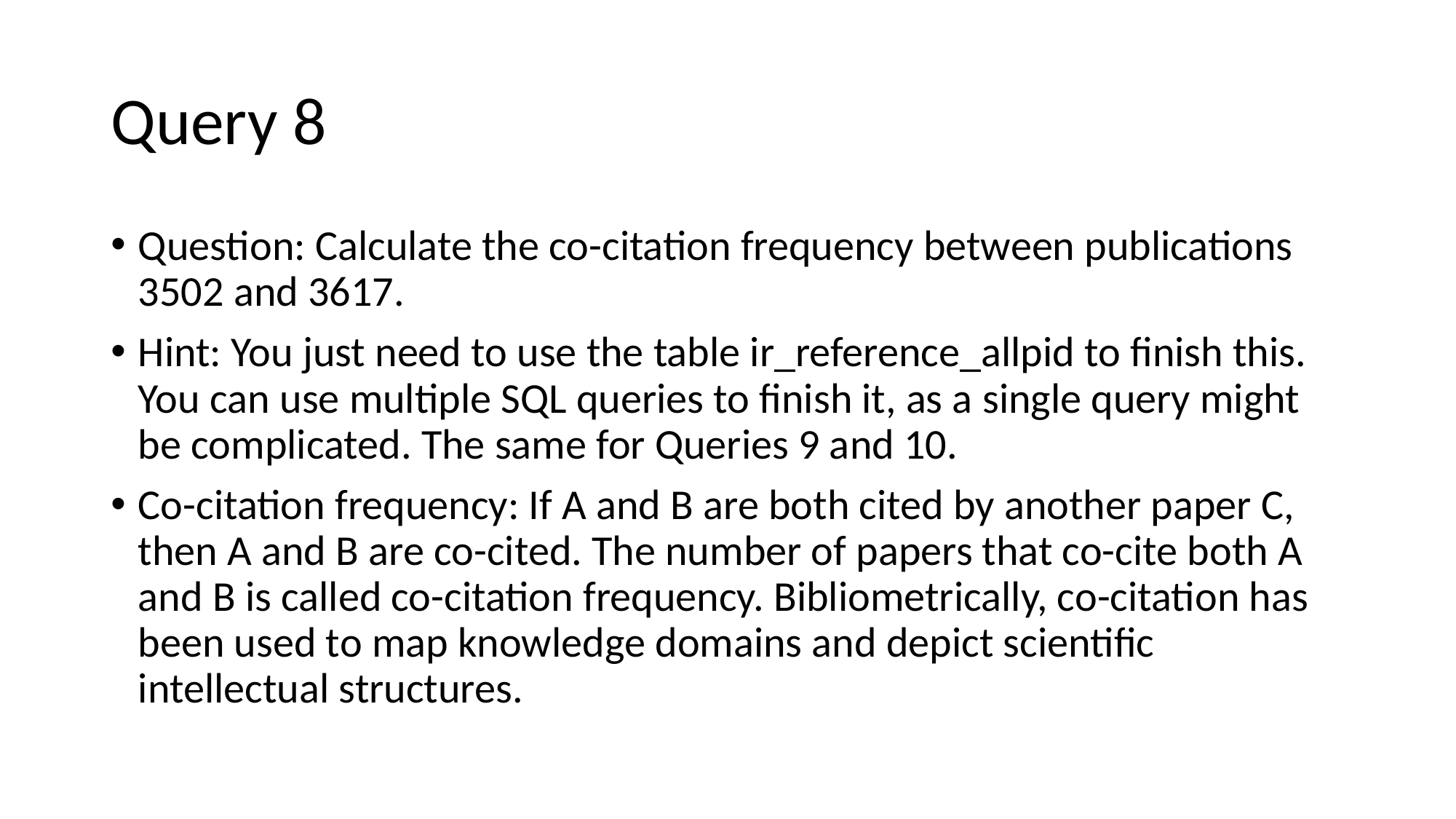

# Query 8
Question: Calculate the co-citation frequency between publications 3502 and 3617.
Hint: You just need to use the table ir_reference_allpid to finish this. You can use multiple SQL queries to finish it, as a single query might be complicated. The same for Queries 9 and 10.
Co-citation frequency: If A and B are both cited by another paper C, then A and B are co-cited. The number of papers that co-cite both A and B is called co-citation frequency. Bibliometrically, co-citation has been used to map knowledge domains and depict scientific intellectual structures.